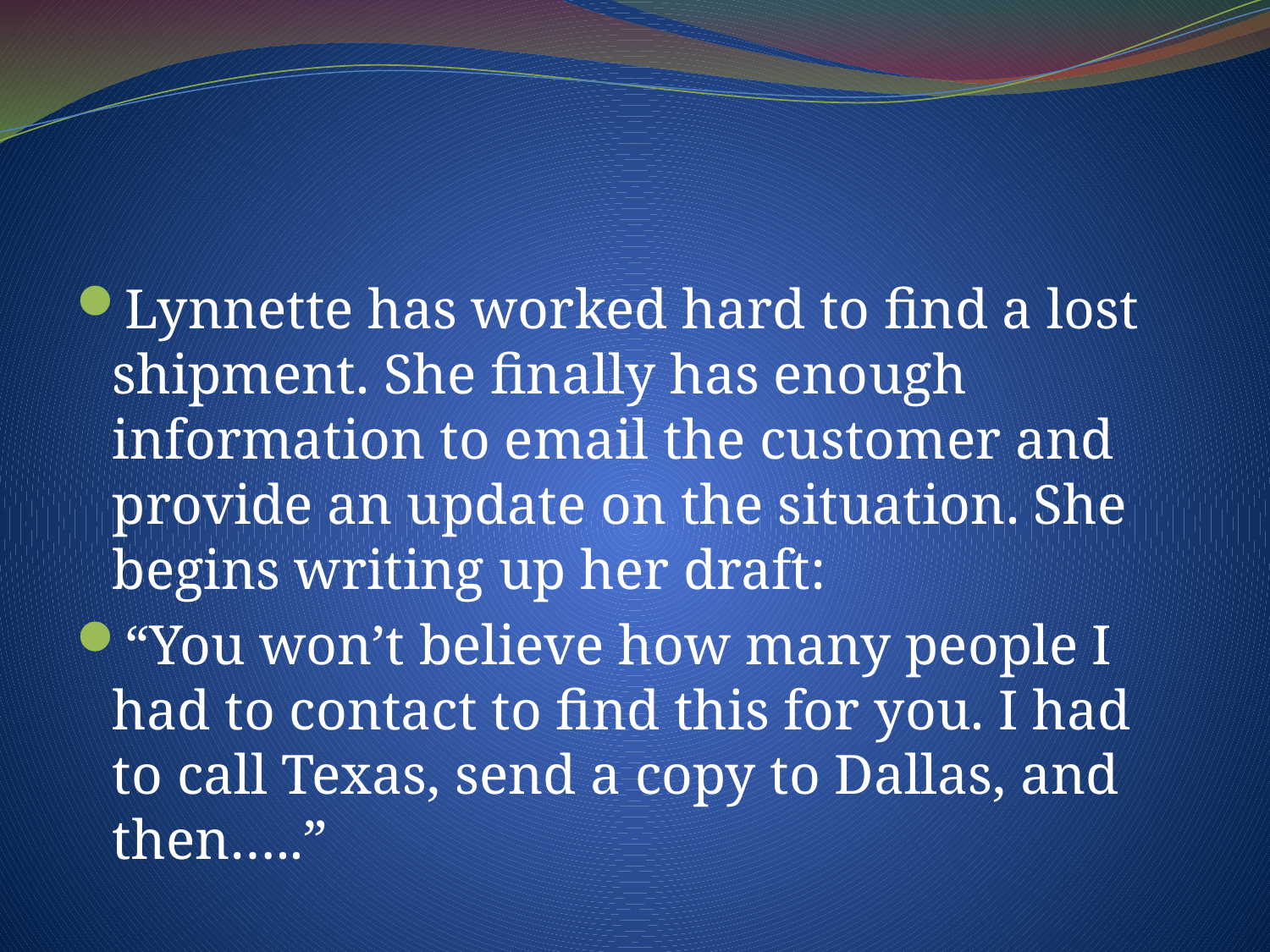

#
Lynnette has worked hard to find a lost shipment. She finally has enough information to email the customer and provide an update on the situation. She begins writing up her draft:
“You won’t believe how many people I had to contact to find this for you. I had to call Texas, send a copy to Dallas, and then…..”